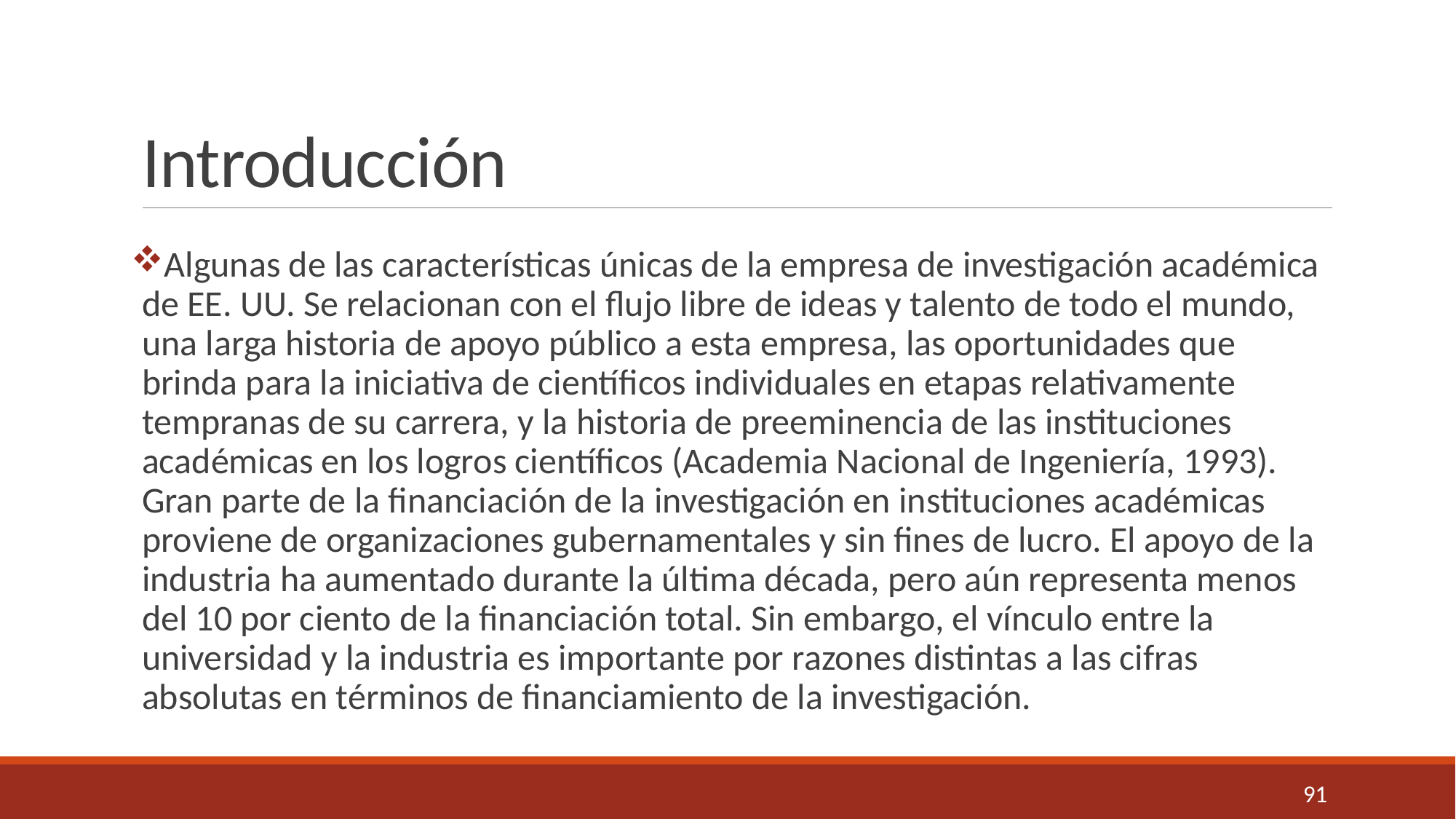

# Introducción
Algunas de las características únicas de la empresa de investigación académica de EE. UU. Se relacionan con el flujo libre de ideas y talento de todo el mundo, una larga historia de apoyo público a esta empresa, las oportunidades que brinda para la iniciativa de científicos individuales en etapas relativamente tempranas de su carrera, y la historia de preeminencia de las instituciones académicas en los logros científicos (Academia Nacional de Ingeniería, 1993). Gran parte de la financiación de la investigación en instituciones académicas proviene de organizaciones gubernamentales y sin fines de lucro. El apoyo de la industria ha aumentado durante la última década, pero aún representa menos del 10 por ciento de la financiación total. Sin embargo, el vínculo entre la universidad y la industria es importante por razones distintas a las cifras absolutas en términos de financiamiento de la investigación.
91